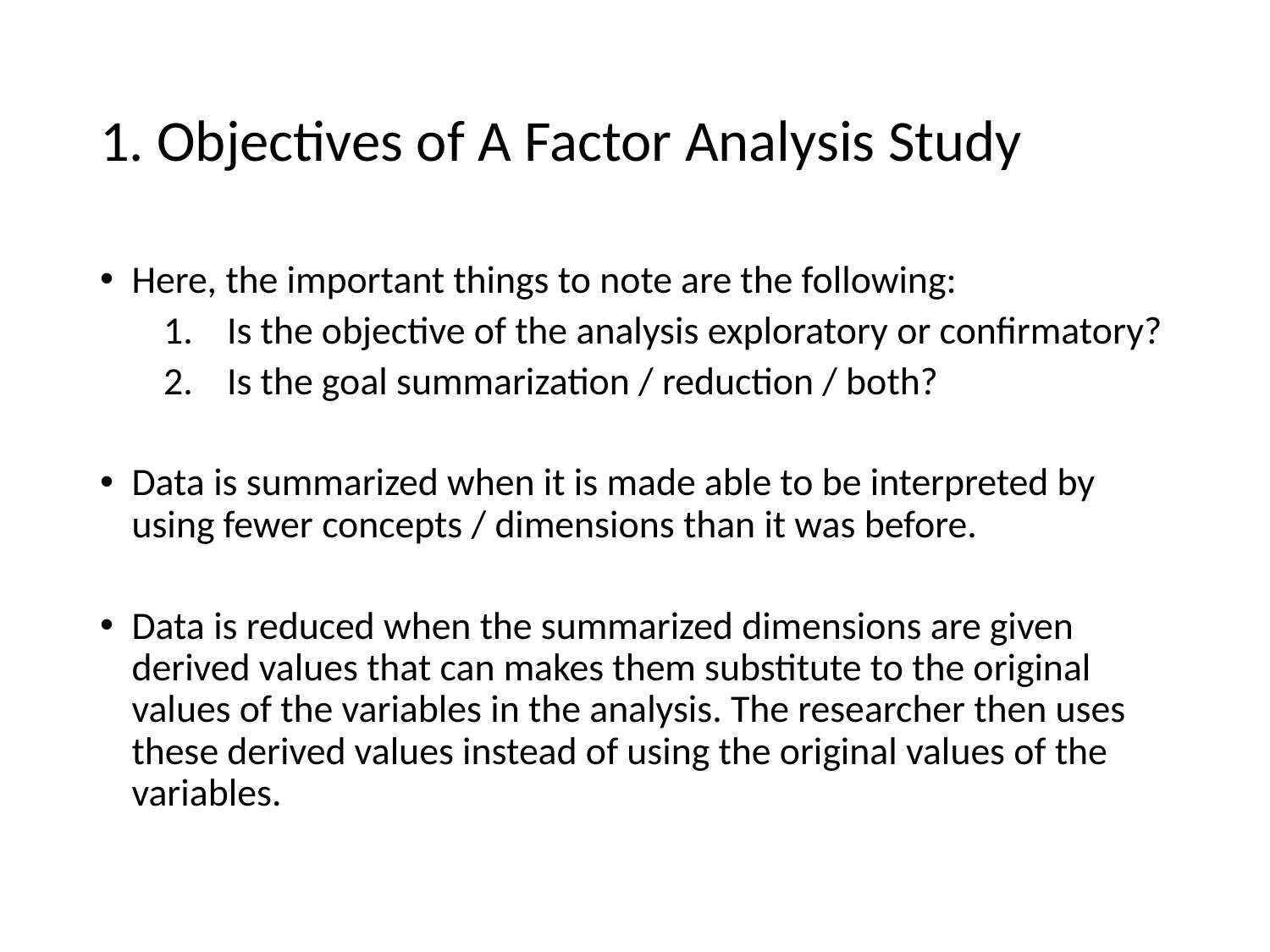

# 1. Objectives of A Factor Analysis Study
Here, the important things to note are the following:
Is the objective of the analysis exploratory or confirmatory?
Is the goal summarization / reduction / both?
Data is summarized when it is made able to be interpreted by using fewer concepts / dimensions than it was before.
Data is reduced when the summarized dimensions are given derived values that can makes them substitute to the original values of the variables in the analysis. The researcher then uses these derived values instead of using the original values of the variables.